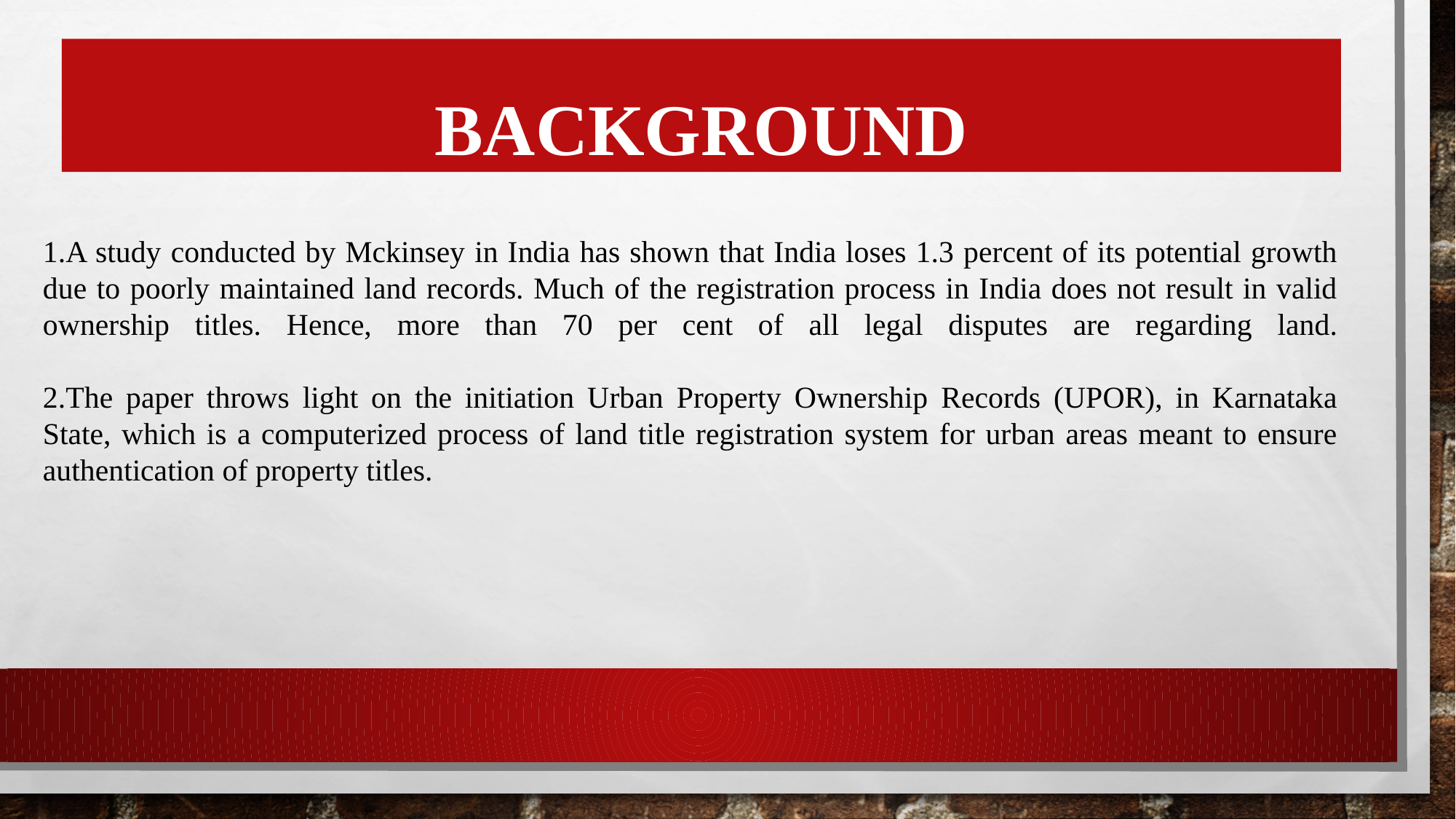

BACKGROUND

# 1.A study conducted by Mckinsey in India has shown that India loses 1.3 percent of its potential growth due to poorly maintained land records. Much of the registration process in India does not result in valid ownership titles. Hence, more than 70 per cent of all legal disputes are regarding land. 2.The paper throws light on the initiation Urban Property Ownership Records (UPOR), in Karnataka State, which is a computerized process of land title registration system for urban areas meant to ensure authentication of property titles.